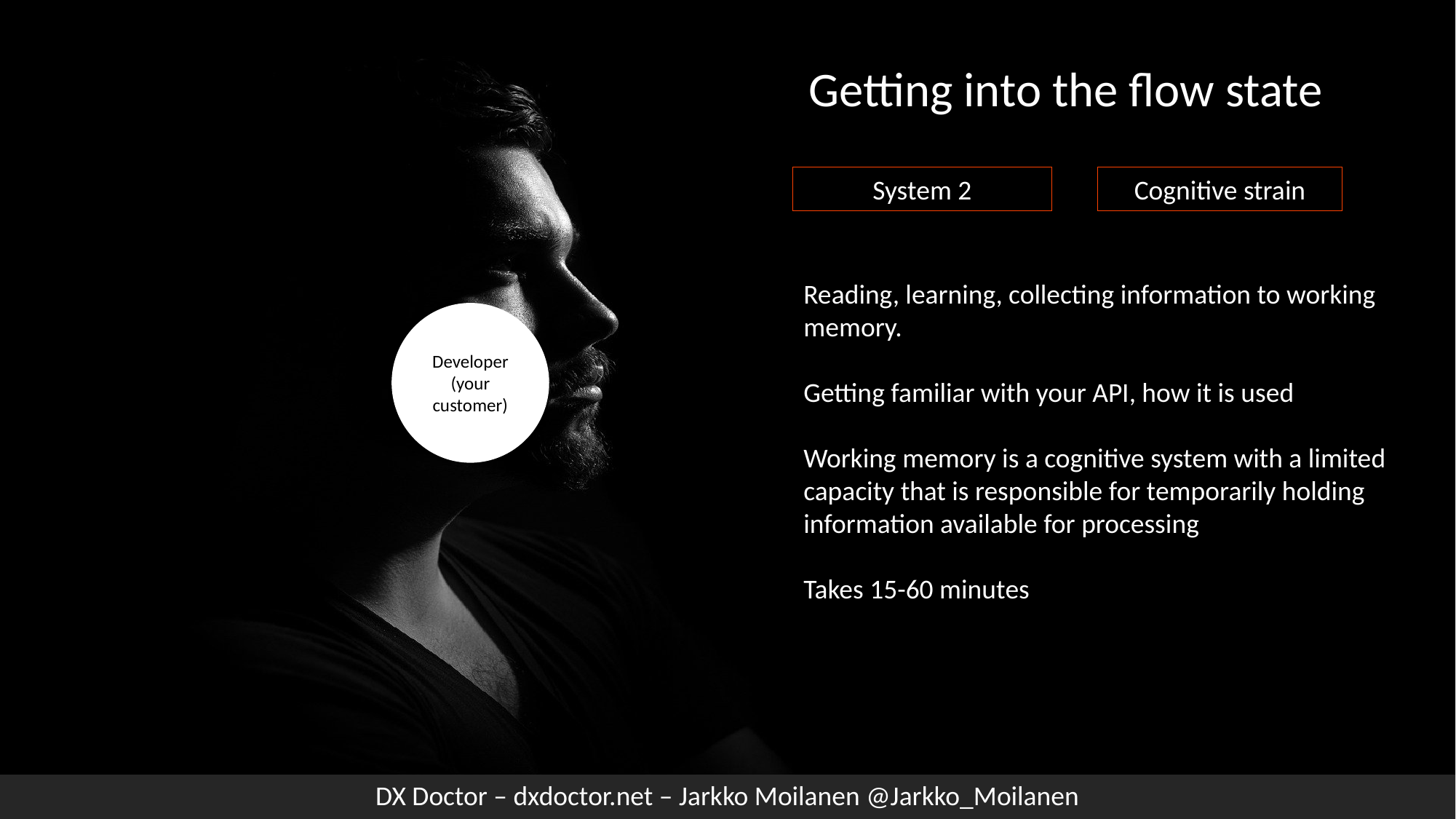

Getting into the flow state
System 2
Cognitive strain
Reading, learning, collecting information to working memory.

Getting familiar with your API, how it is used

Working memory is a cognitive system with a limited capacity that is responsible for temporarily holding information available for processing

Takes 15-60 minutes
Developer (your customer)
DX Doctor – dxdoctor.net – Jarkko Moilanen @Jarkko_Moilanen